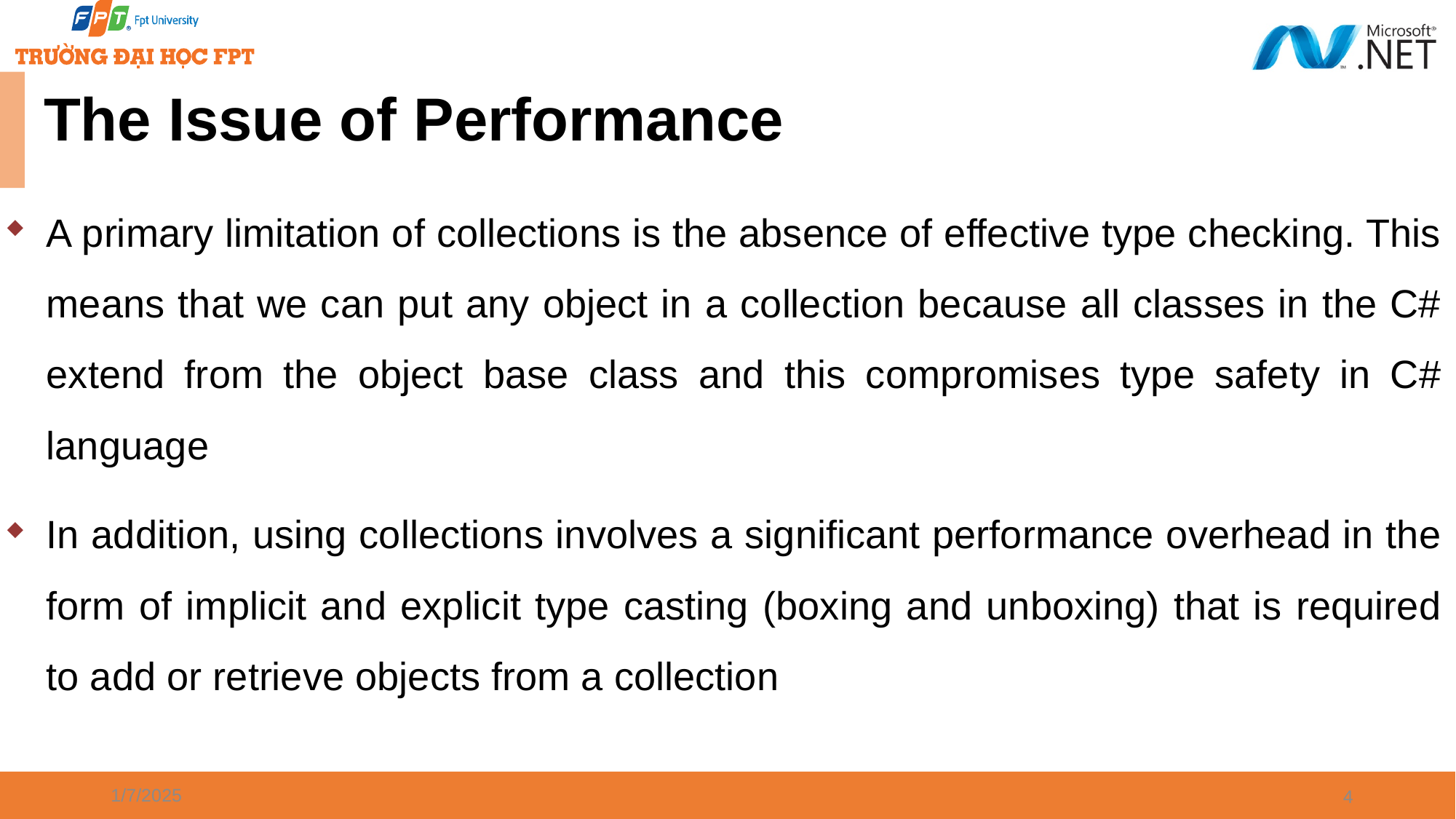

# The Issue of Performance
A primary limitation of collections is the absence of effective type checking. This means that we can put any object in a collection because all classes in the C# extend from the object base class and this compromises type safety in C# language
In addition, using collections involves a significant performance overhead in the form of implicit and explicit type casting (boxing and unboxing) that is required to add or retrieve objects from a collection
1/7/2025
4